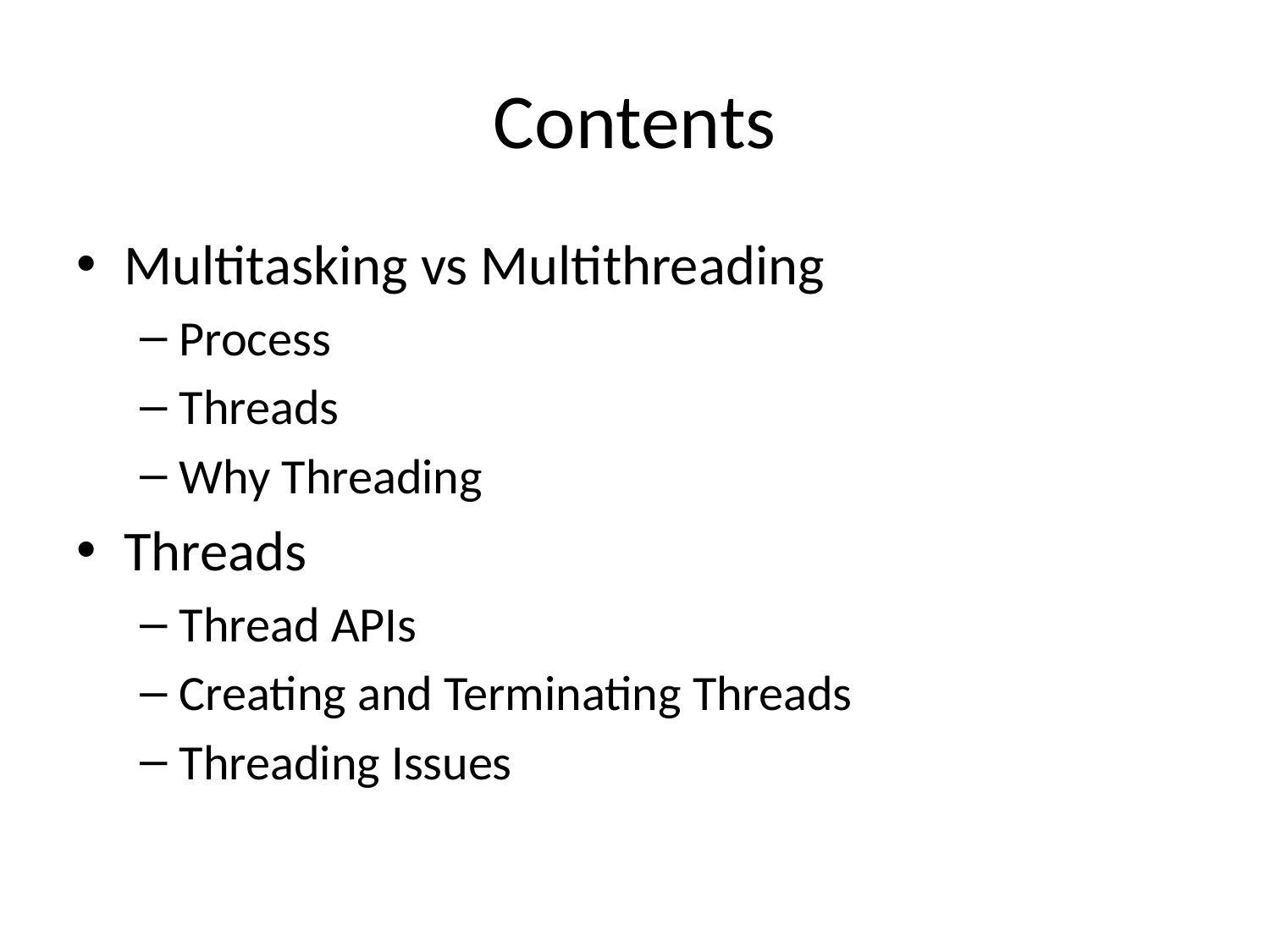

# Contents
Multitasking vs Multithreading
Process
Threads
Why Threading
Threads
Thread APIs
Creating and Terminating Threads
Threading Issues